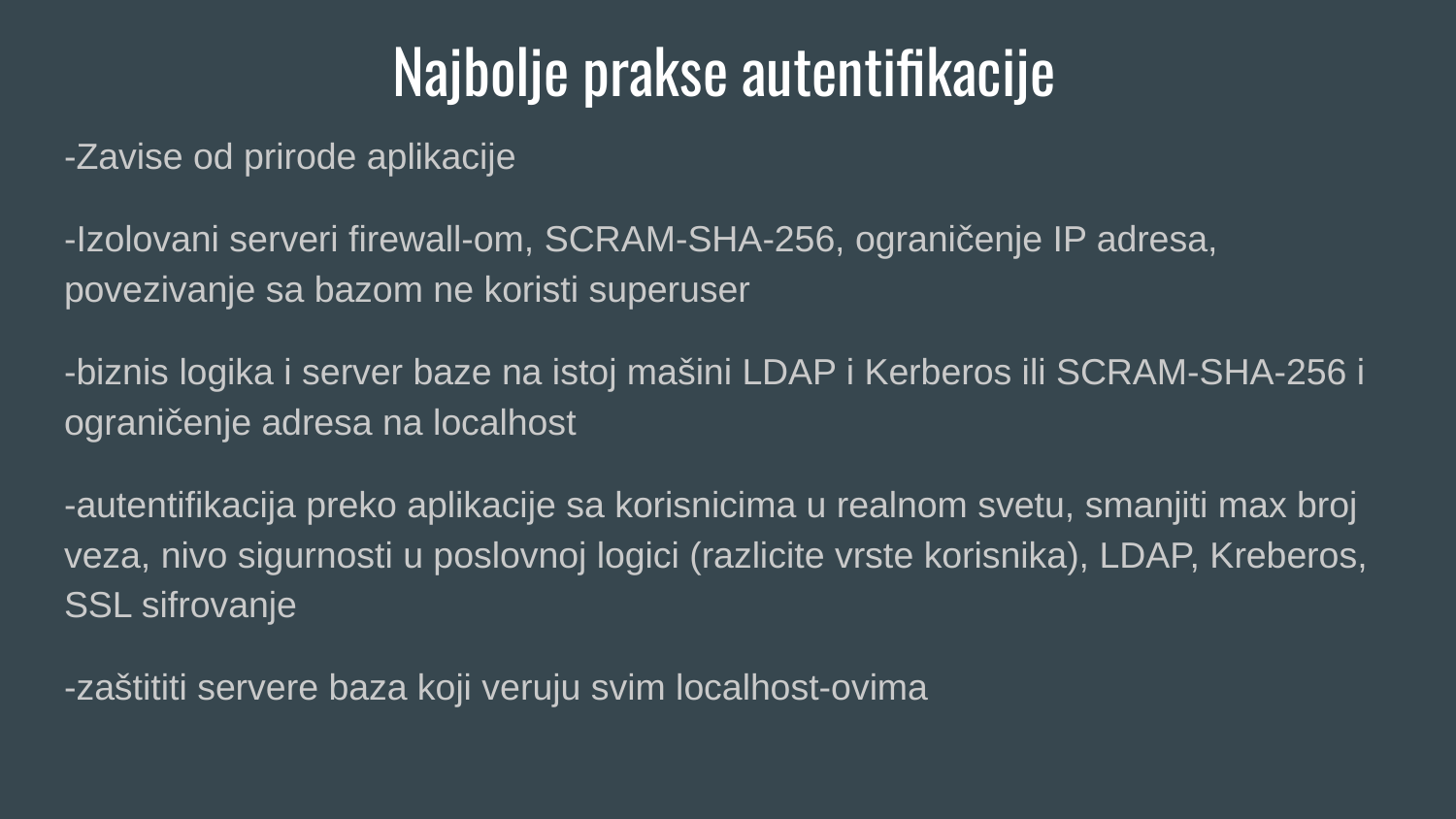

# Najbolje prakse autentifikacije
-Zavise od prirode aplikacije
-Izolovani serveri firewall-om, SCRAM-SHA-256, ograničenje IP adresa, povezivanje sa bazom ne koristi superuser
-biznis logika i server baze na istoj mašini LDAP i Kerberos ili SCRAM-SHA-256 i ograničenje adresa na localhost
-autentifikacija preko aplikacije sa korisnicima u realnom svetu, smanjiti max broj veza, nivo sigurnosti u poslovnoj logici (razlicite vrste korisnika), LDAP, Kreberos, SSL sifrovanje
-zaštititi servere baza koji veruju svim localhost-ovima